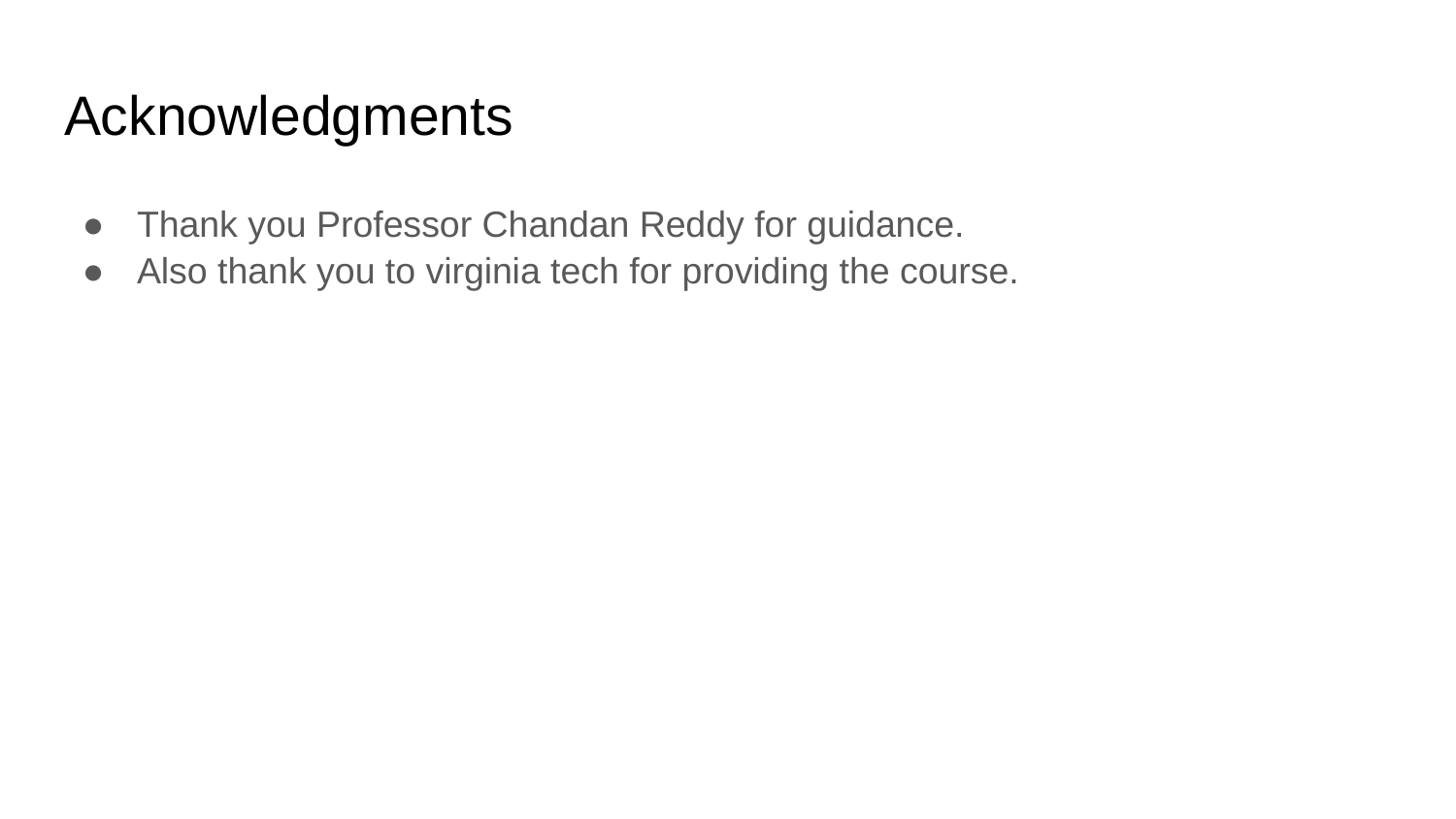

# Acknowledgments
Thank you Professor Chandan Reddy for guidance.
Also thank you to virginia tech for providing the course.